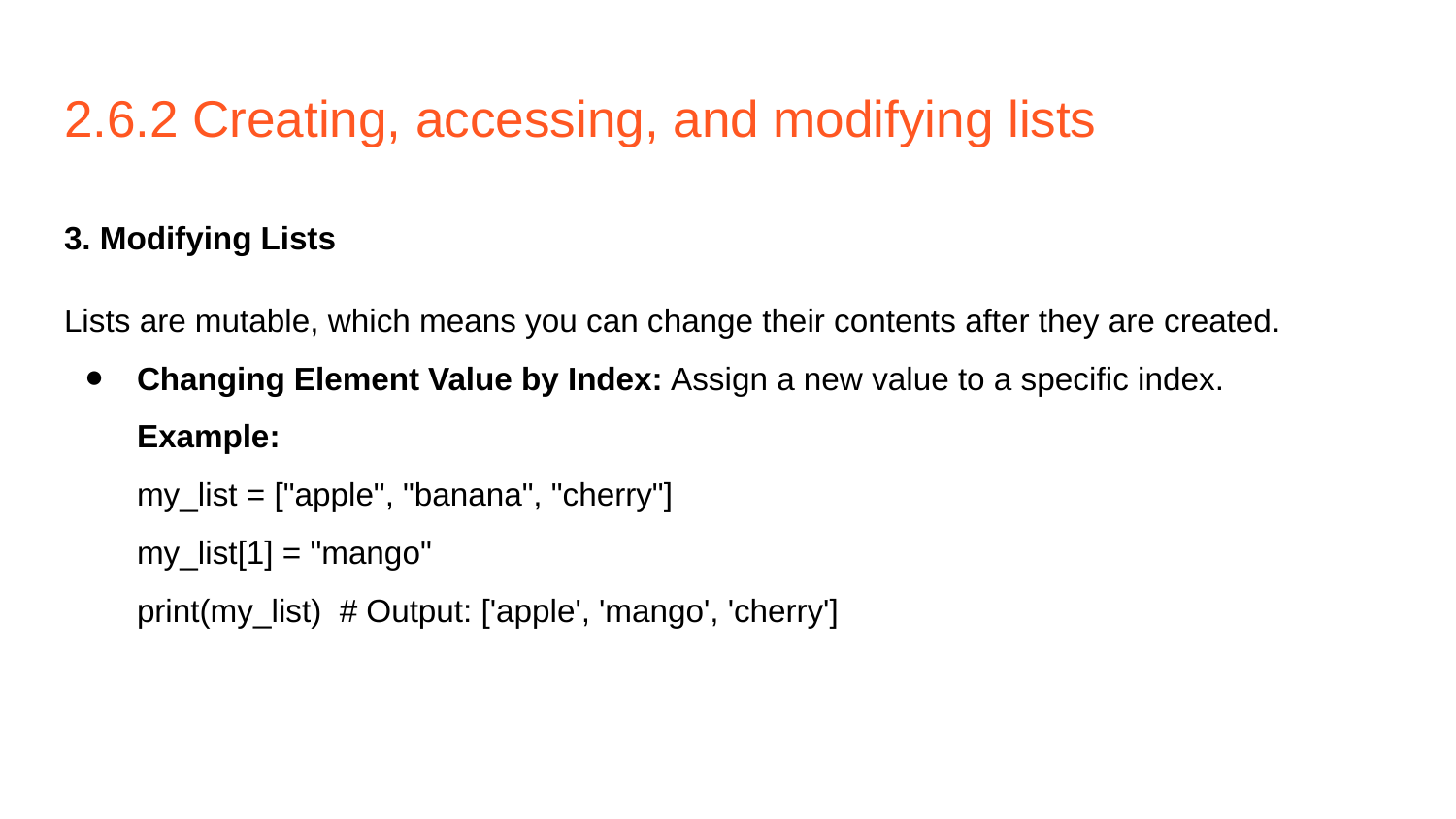

# 2.6.2 Creating, accessing, and modifying lists
3. Modifying Lists
Lists are mutable, which means you can change their contents after they are created.
Changing Element Value by Index: Assign a new value to a specific index.
Example:
my_list = ["apple", "banana", "cherry"]
my_list[1] = "mango"
print(my_list)  # Output: ['apple', 'mango', 'cherry']